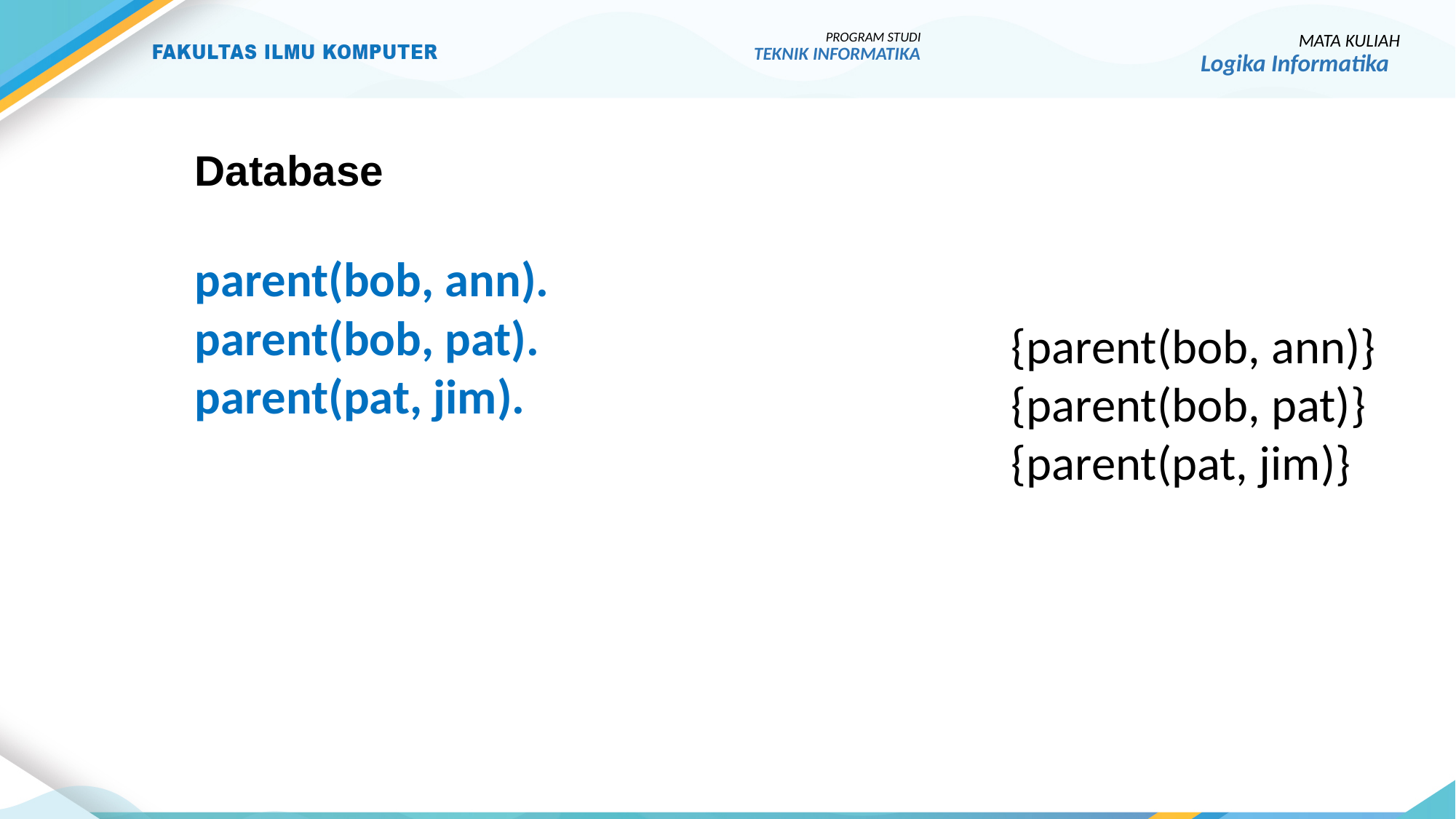

PROGRAM STUDI
TEKNIK INFORMATIKA
MATA KULIAH
Logika Informatika
# Database
parent(bob, ann).
parent(bob, pat).
parent(pat, jim).

{parent(bob, ann)}
{parent(bob, pat)}
{parent(pat, jim)}